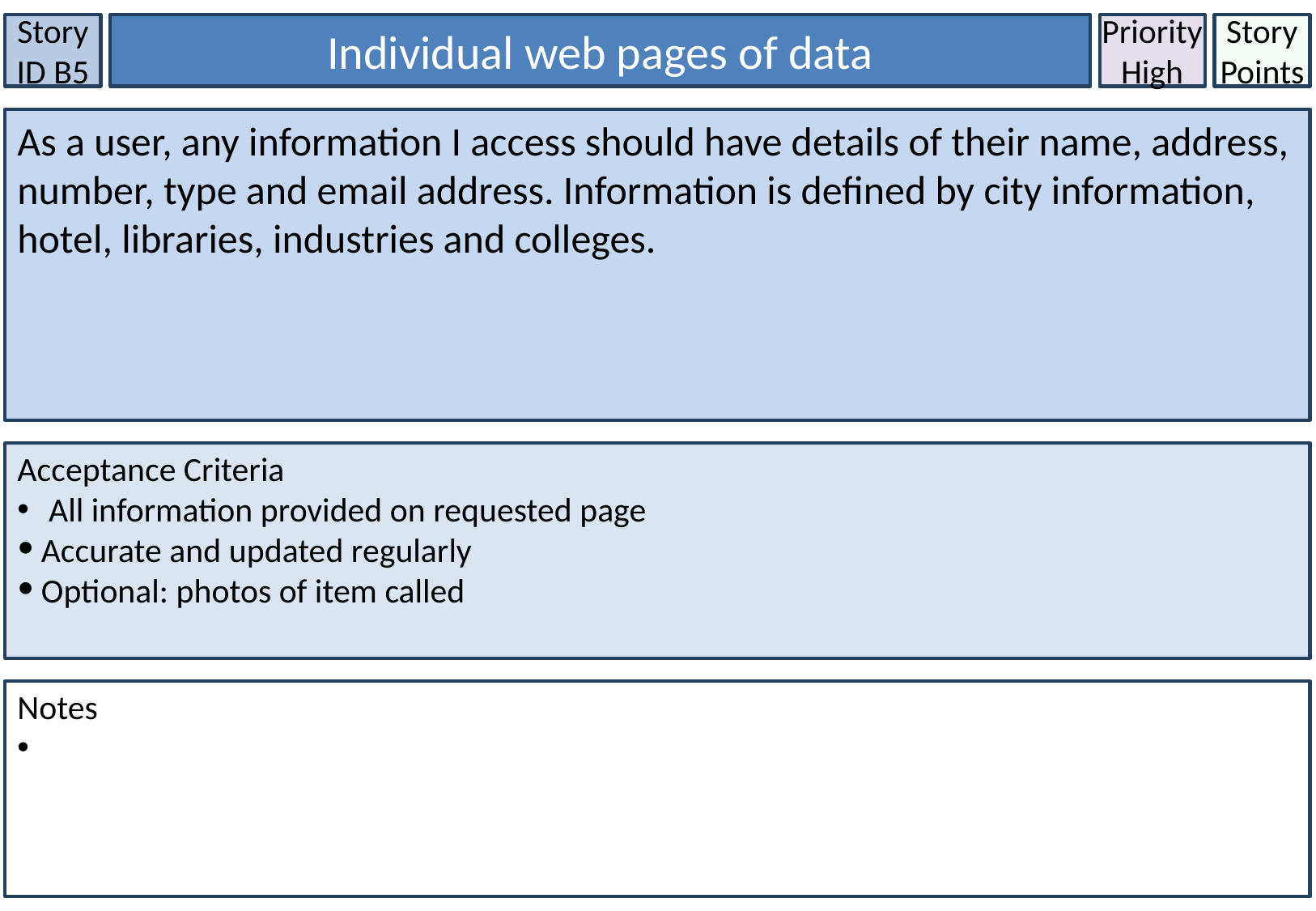

Story ID B5
Individual web pages of data
Priority
High
Story Points
As a user, any information I access should have details of their name, address, number, type and email address. Information is defined by city information, hotel, libraries, industries and colleges.
Acceptance Criteria
 All information provided on requested page
Accurate and updated regularly
Optional: photos of item called
Notes